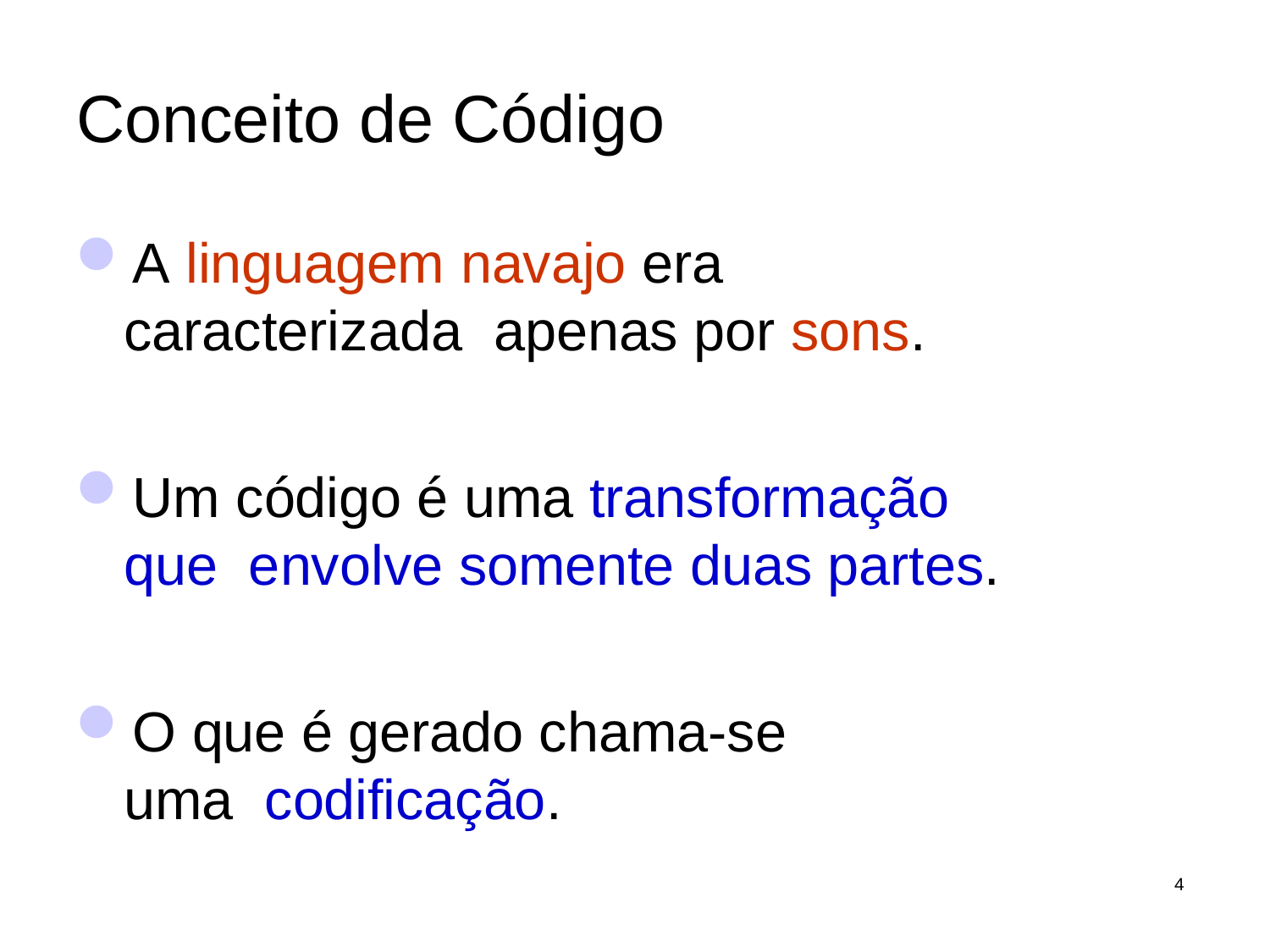

# Conceito de Código
A linguagem navajo era caracterizada  apenas por sons.

Um código é uma transformação que  envolve somente duas partes.

O que é gerado chama-se uma  codificação.
4